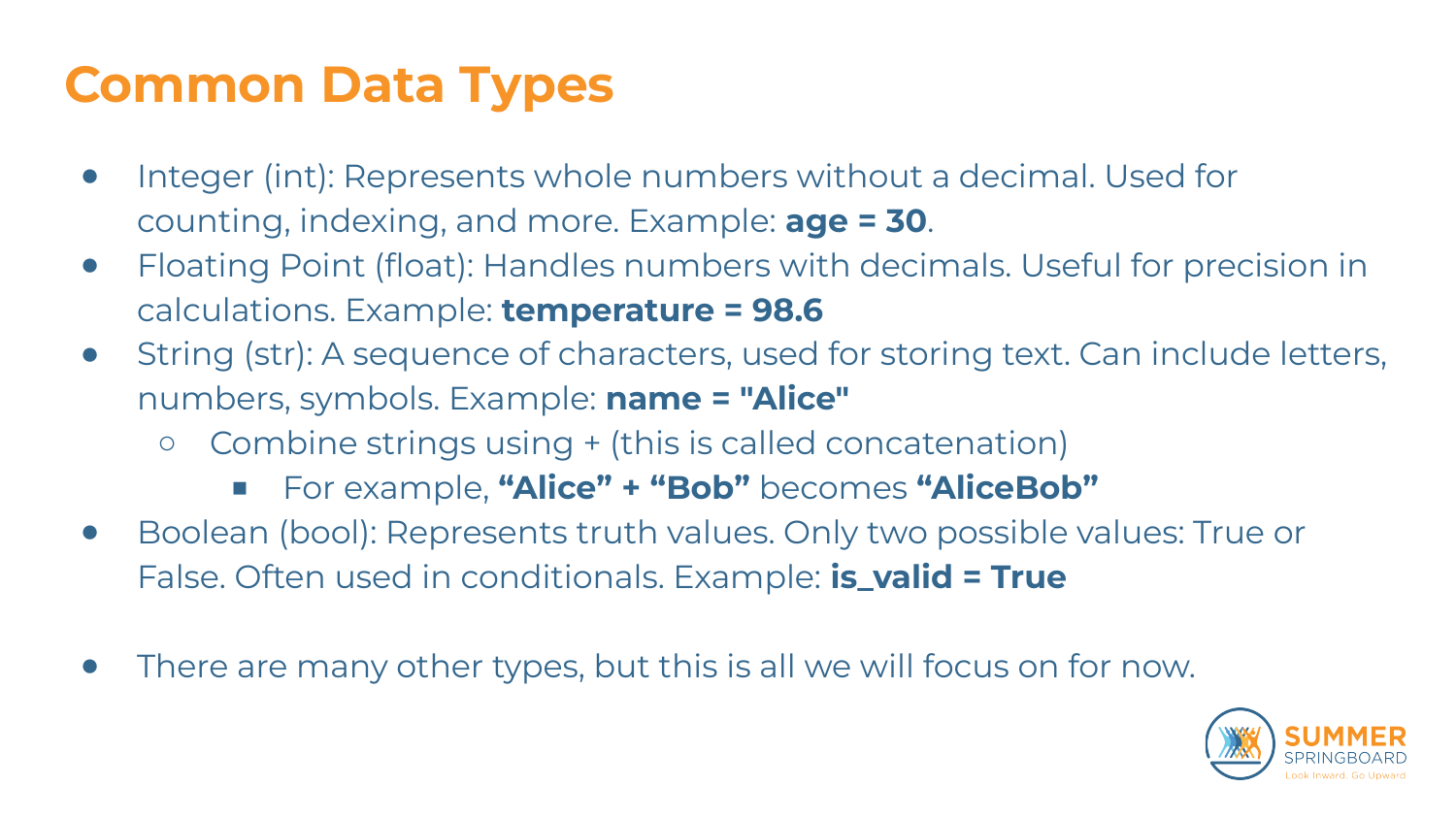

# Common Data Types
Integer (int): Represents whole numbers without a decimal. Used for counting, indexing, and more. Example: age = 30.
Floating Point (float): Handles numbers with decimals. Useful for precision in calculations. Example: temperature = 98.6
String (str): A sequence of characters, used for storing text. Can include letters, numbers, symbols. Example: name = "Alice"
Combine strings using + (this is called concatenation)
For example, “Alice” + “Bob” becomes “AliceBob”
Boolean (bool): Represents truth values. Only two possible values: True or False. Often used in conditionals. Example: is_valid = True

There are many other types, but this is all we will focus on for now.